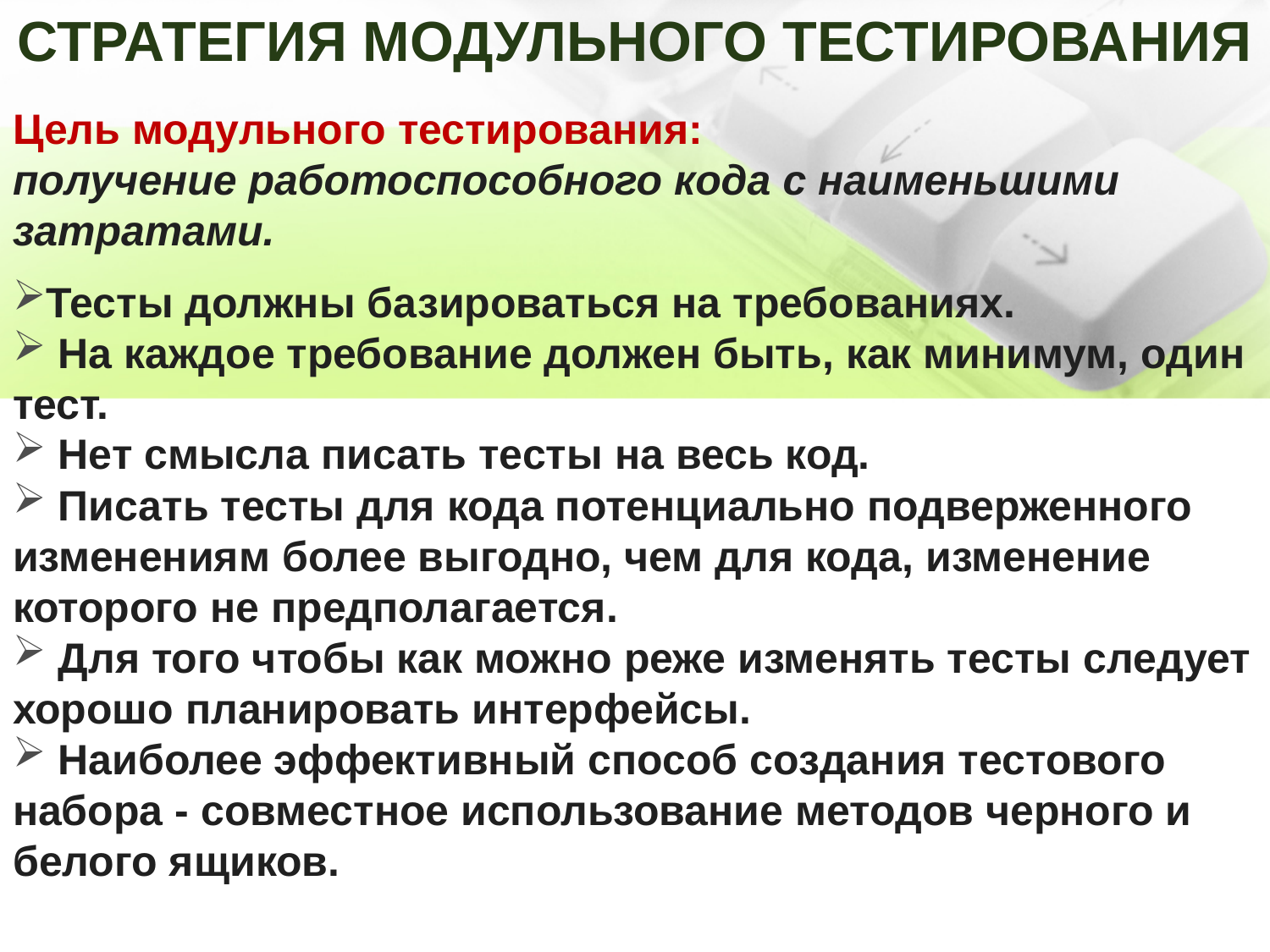

СТРАТЕГИЯ МОДУЛЬНОГО ТЕСТИРОВАНИЯ
Цель модульного тестирования:
получение работоспособного кода с наименьшими затратами.
Тесты должны базироваться на требованиях.
 На каждое требование должен быть, как минимум, один тест.
 Нет смысла писать тесты на весь код.
 Писать тесты для кода потенциально подверженного изменениям более выгодно, чем для кода, изменение которого не предполагается.
 Для того чтобы как можно реже изменять тесты следует хорошо планировать интерфейсы.
 Наиболее эффективный способ создания тестового набора - совместное использование методов черного и белого ящиков.